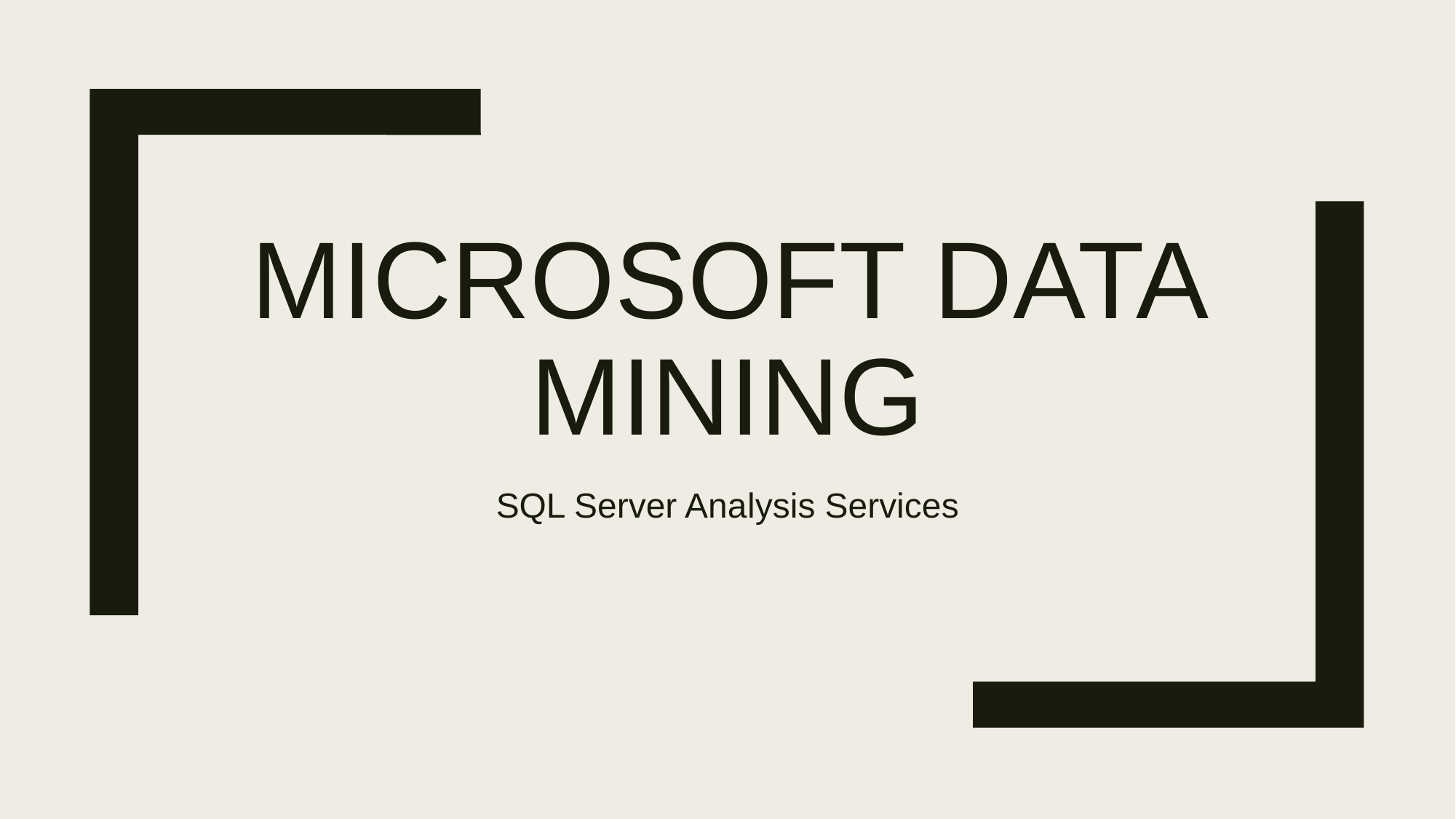

# Microsoft Data Mining
SQL Server Analysis Services